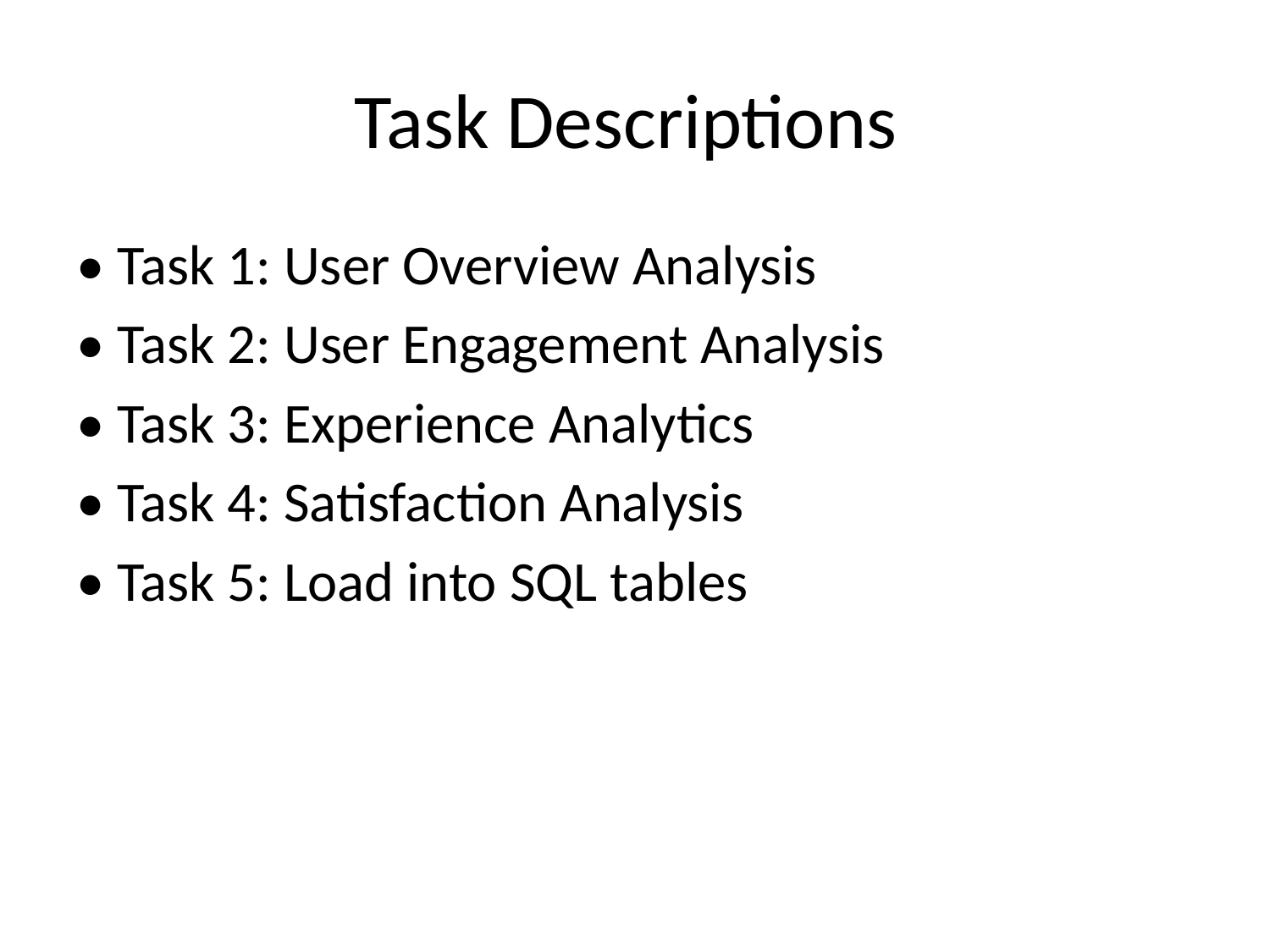

# Task Descriptions
• Task 1: User Overview Analysis
• Task 2: User Engagement Analysis
• Task 3: Experience Analytics
• Task 4: Satisfaction Analysis
• Task 5: Load into SQL tables